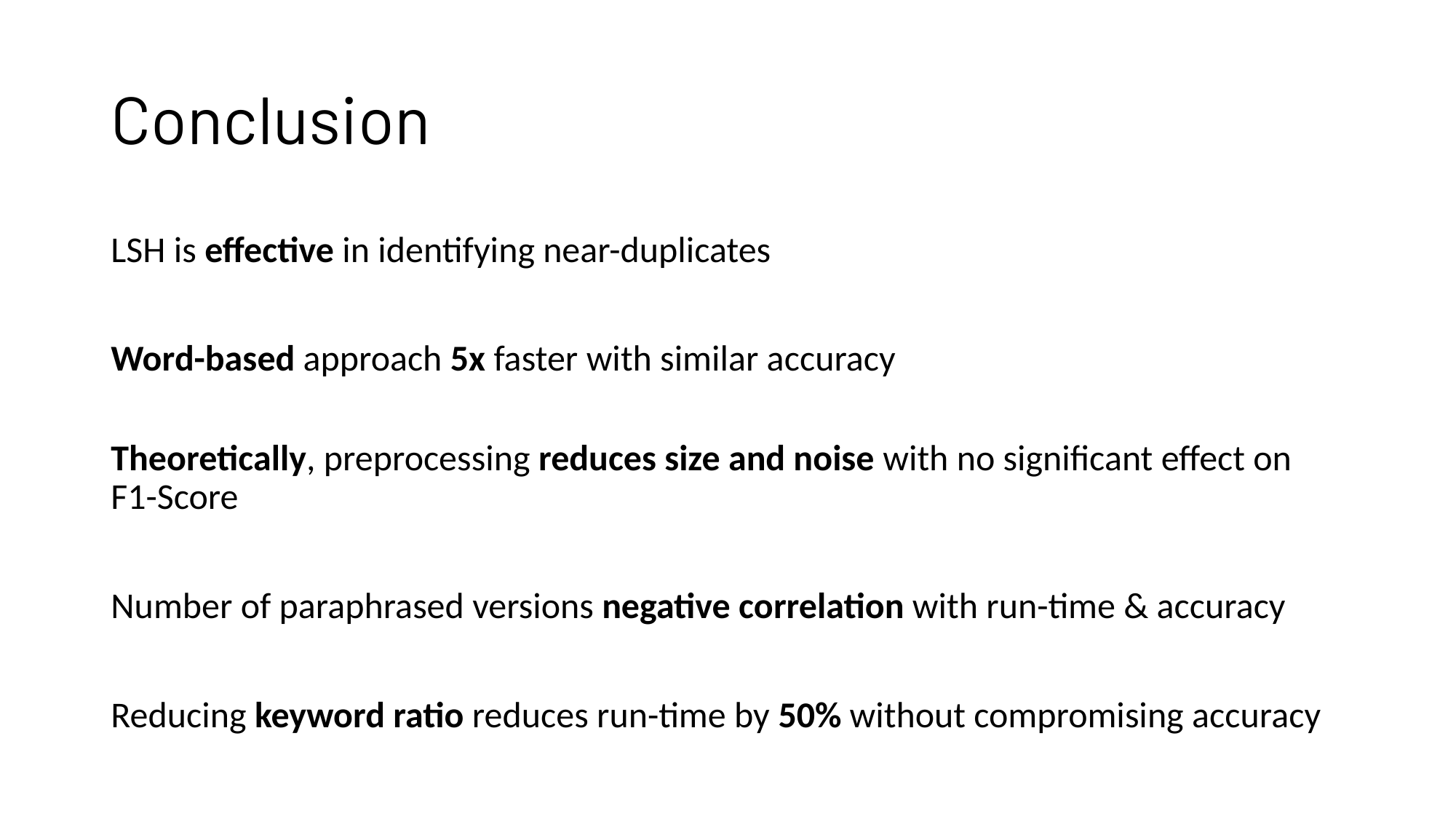

# Conclusion
LSH is effective in identifying near-duplicates

Word-based approach 5x faster with similar accuracy

Theoretically, preprocessing reduces size and noise with no significant effect on F1-Score

Number of paraphrased versions negative correlation with run-time & accuracy

Reducing keyword ratio reduces run-time by 50% without compromising accuracy